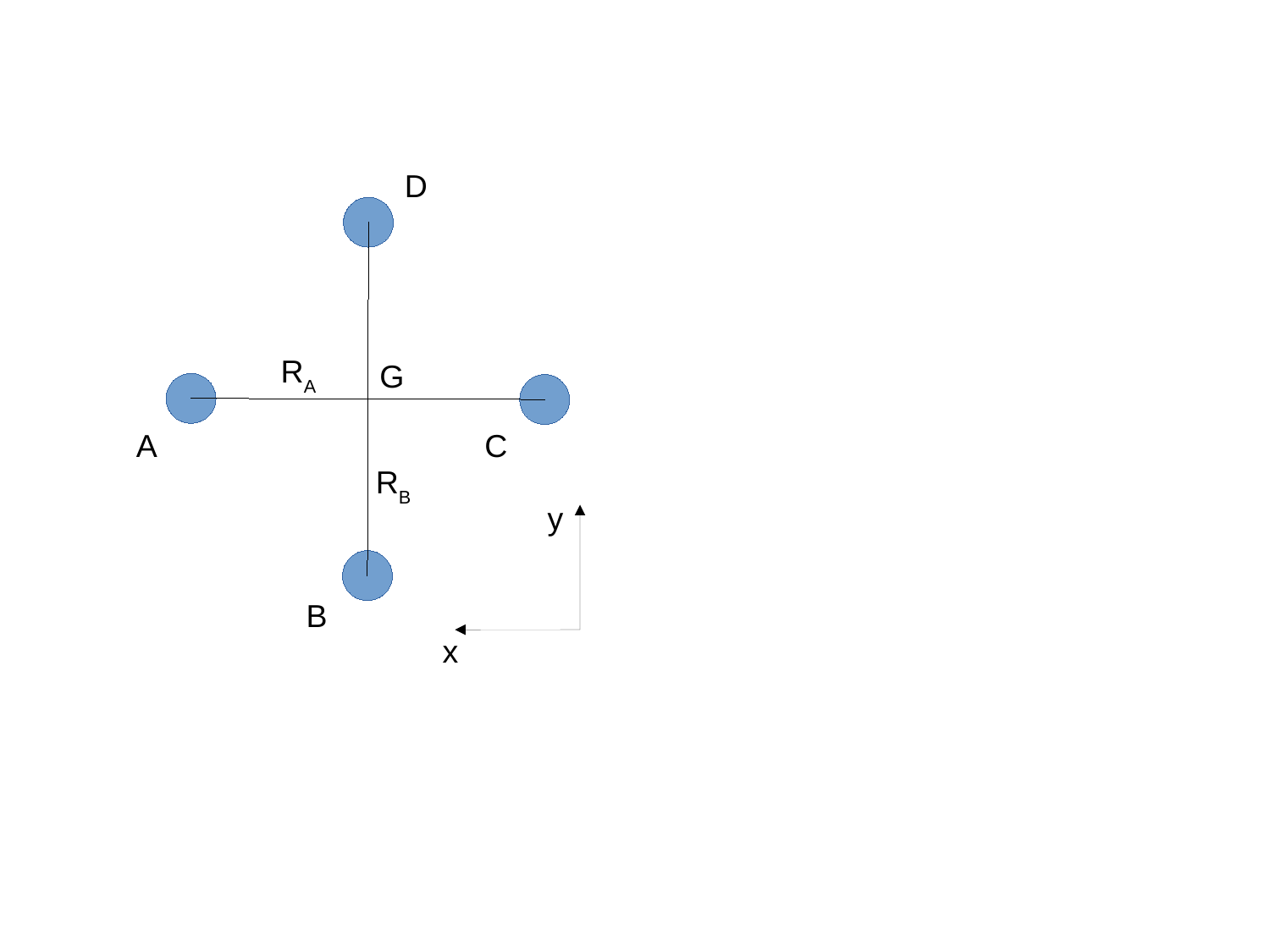

D

RA
G

A
C
RB
y

B
x